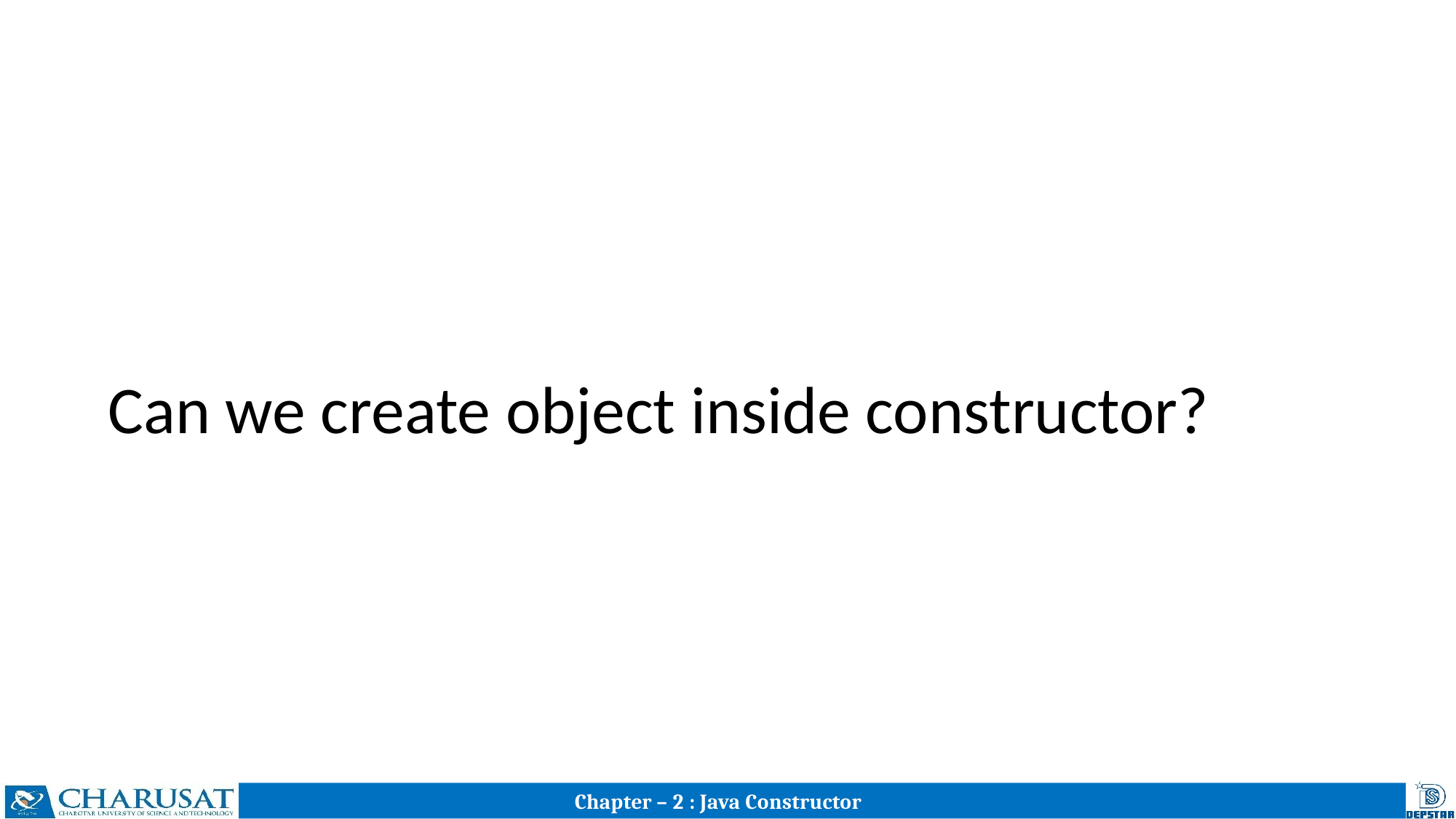

# Can we create object inside constructor?